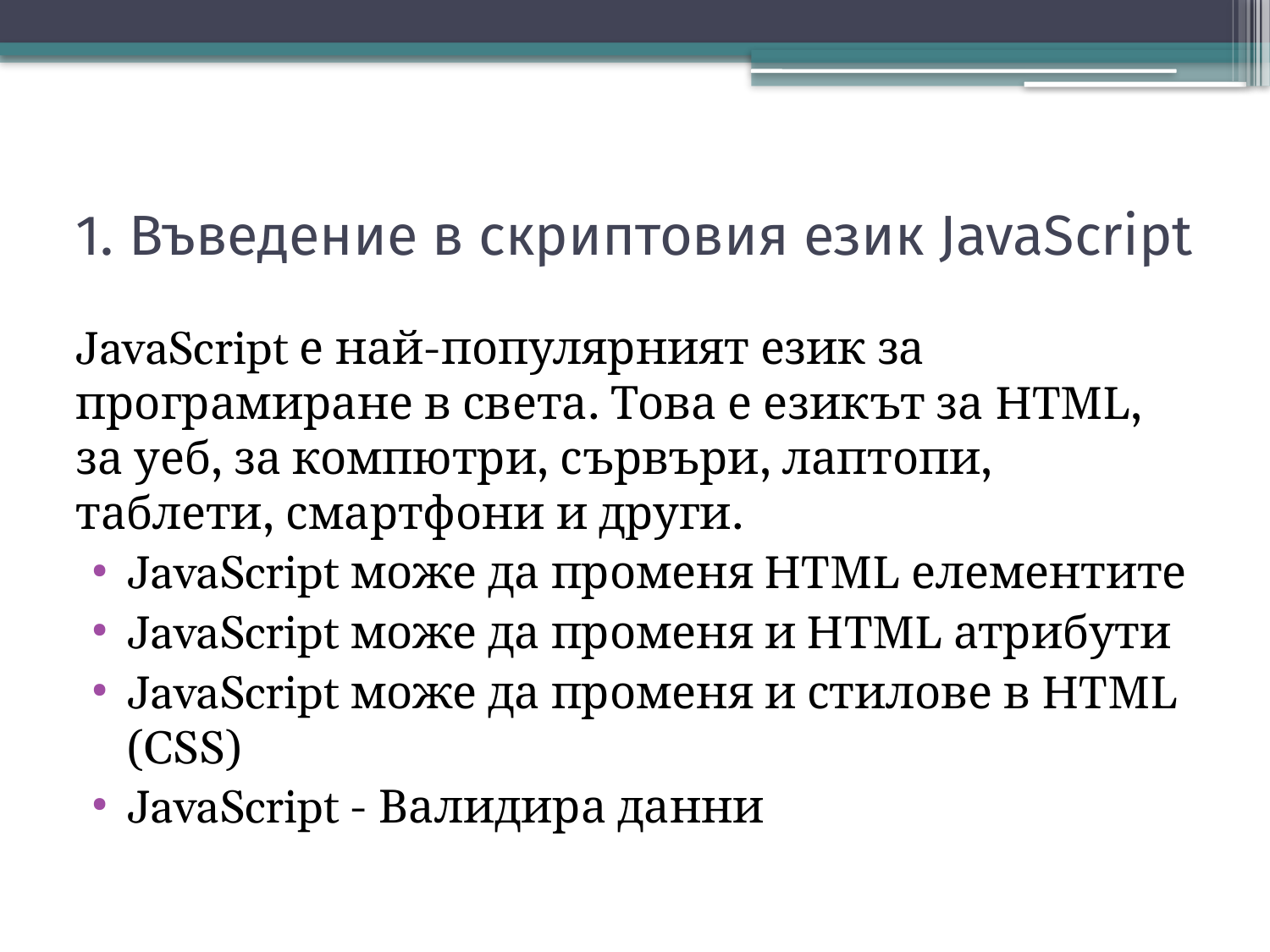

# 1. Въведение в скриптовия език JavaScript
JavaScript е най-популярният език за програмиране в света. Това е езикът за HTML, за уеб, за компютри, сървъри, лаптопи, таблети, смартфони и други.
JavaScript може да променя HTML елементите
JavaScript може да променя и HTML атрибути
JavaScript може да променя и стилове в HTML (CSS)
JavaScript - Валидира данни